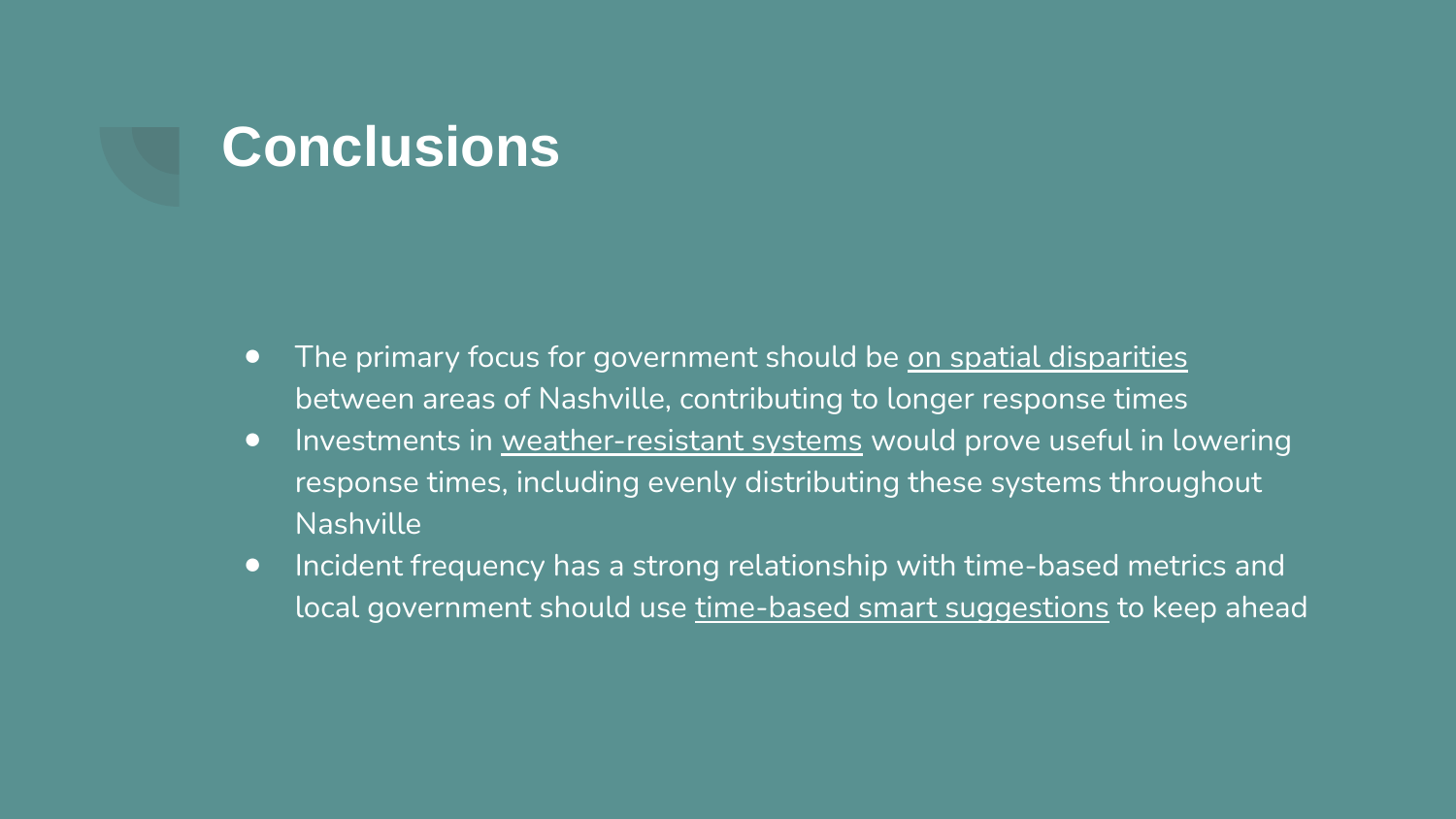

# Conclusions
The primary focus for government should be on spatial disparities between areas of Nashville, contributing to longer response times
Investments in weather-resistant systems would prove useful in lowering response times, including evenly distributing these systems throughout Nashville
Incident frequency has a strong relationship with time-based metrics and local government should use time-based smart suggestions to keep ahead